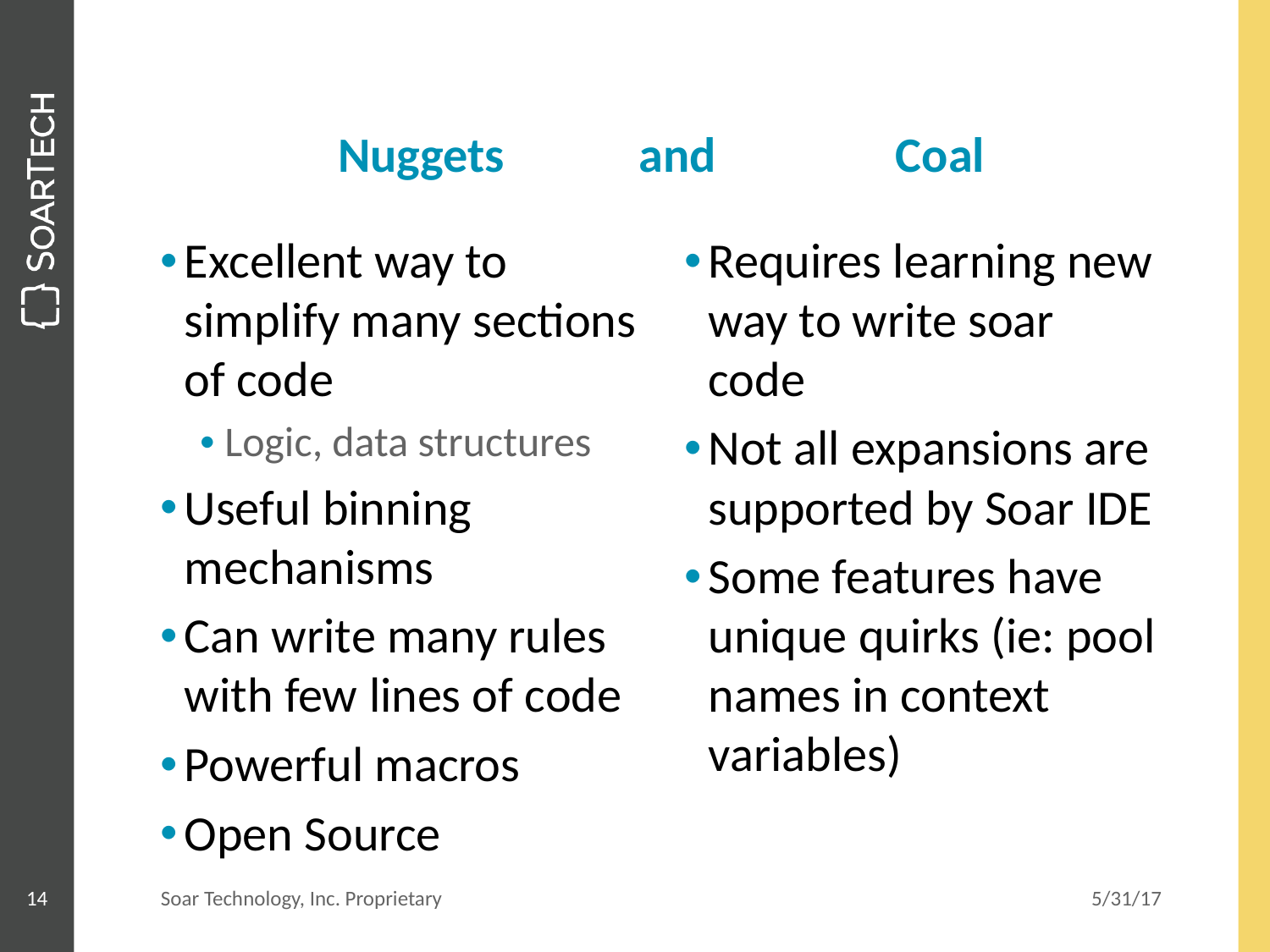

# Nuggets            and                Coal
Excellent way to simplify many sections of code
Logic, data structures
Useful binning mechanisms
Can write many rules with few lines of code
Powerful macros
Open Source
Requires learning new way to write soar code
Not all expansions are supported by Soar IDE
Some features have unique quirks (ie: pool names in context variables)
14
Soar Technology, Inc. Proprietary
5/31/17